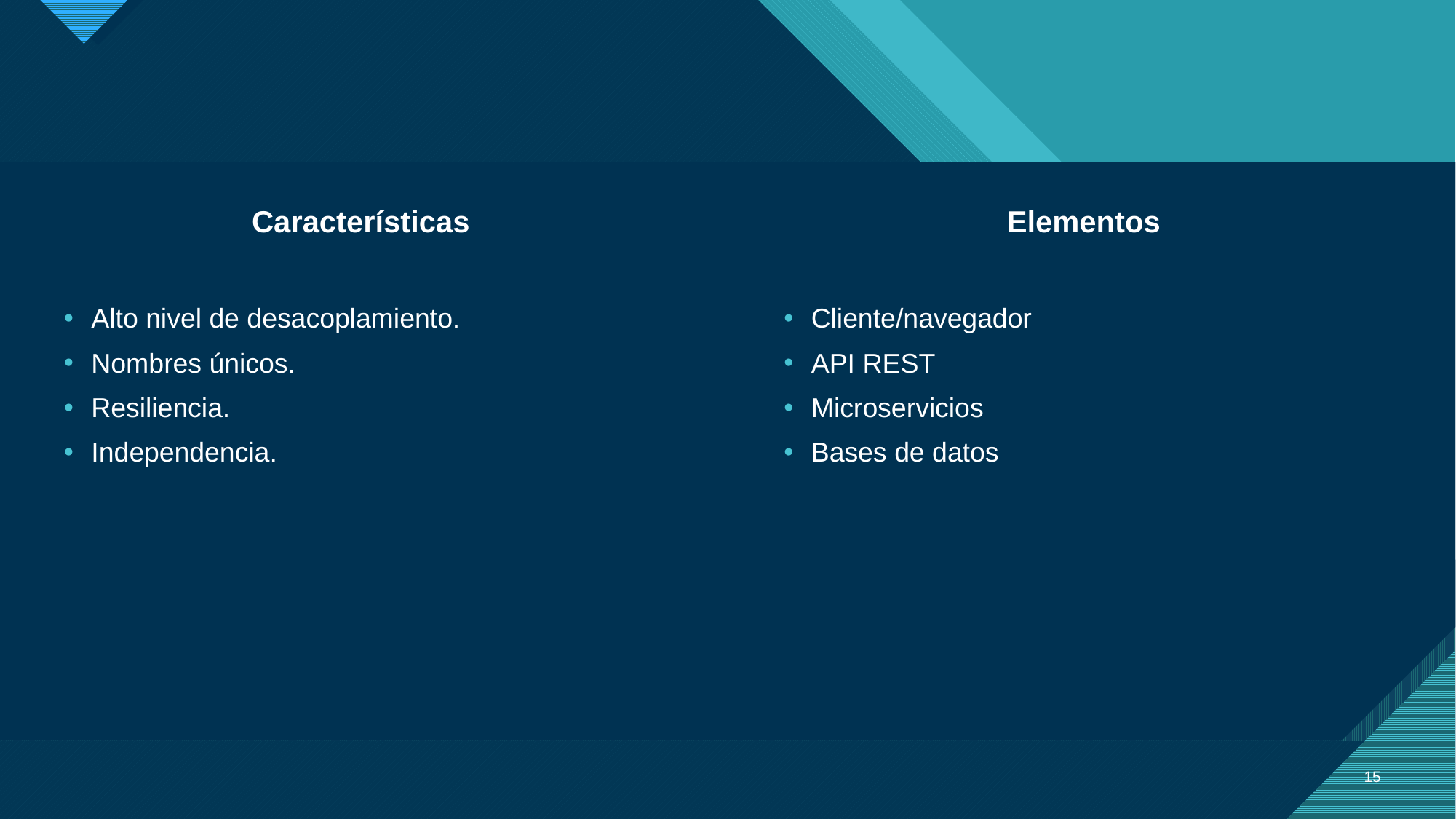

Características
Elementos
Alto nivel de desacoplamiento.
Nombres únicos.
Resiliencia.
Independencia.

Cliente/navegador
API REST
Microservicios
Bases de datos
15